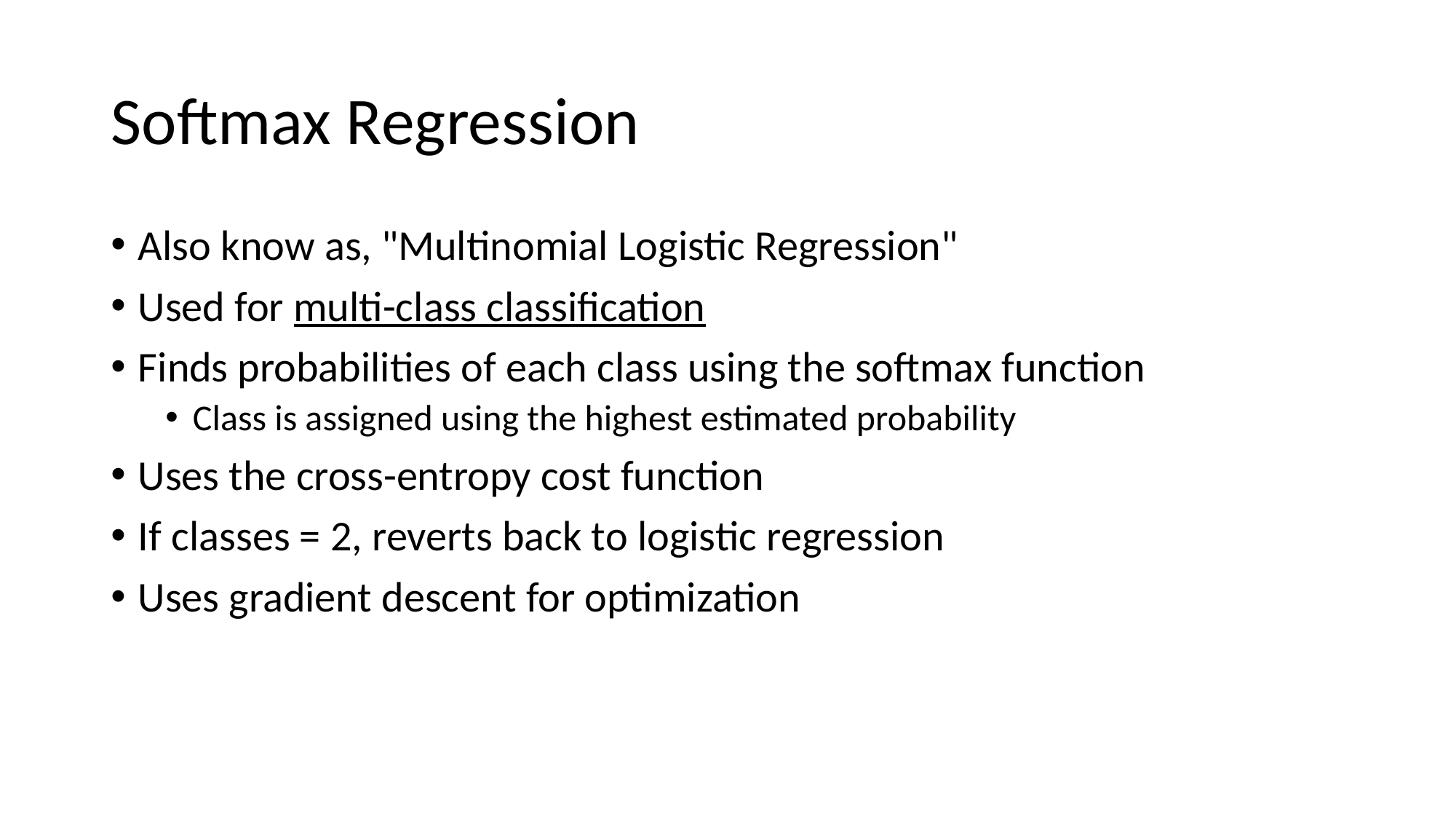

# Softmax Regression
Also know as, "Multinomial Logistic Regression"
Used for multi-class classification
Finds probabilities of each class using the softmax function
Class is assigned using the highest estimated probability
Uses the cross-entropy cost function
If classes = 2, reverts back to logistic regression
Uses gradient descent for optimization